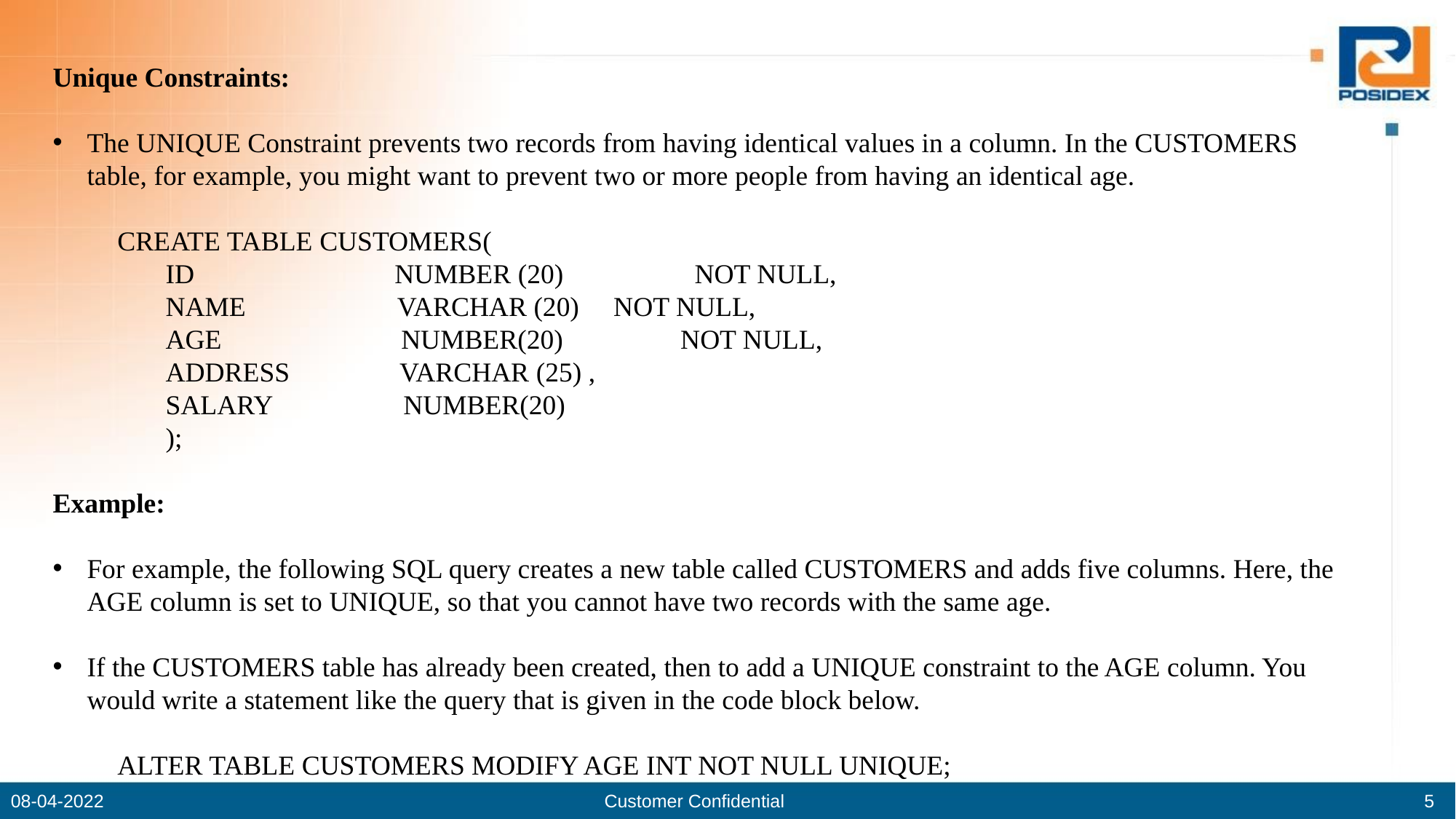

Unique Constraints:

The UNIQUE Constraint prevents two records from having identical values in a column. In the CUSTOMERS table, for example, you might want to prevent two or more people from having an identical age.
CREATE TABLE CUSTOMERS(
       ID                             NUMBER (20)                   NOT NULL,
       NAME                      VARCHAR (20)     NOT NULL,
       AGE                          NUMBER(20)                 NOT NULL,
       ADDRESS                VARCHAR (25) ,
       SALARY                   NUMBER(20)
       );

Example:

For example, the following SQL query creates a new table called CUSTOMERS and adds five columns. Here, the AGE column is set to UNIQUE, so that you cannot have two records with the same age.

If the CUSTOMERS table has already been created, then to add a UNIQUE constraint to the AGE column. You would write a statement like the query that is given in the code block below.

ALTER TABLE CUSTOMERS MODIFY AGE INT NOT NULL UNIQUE;
08-04-2022
Customer Confidential
5